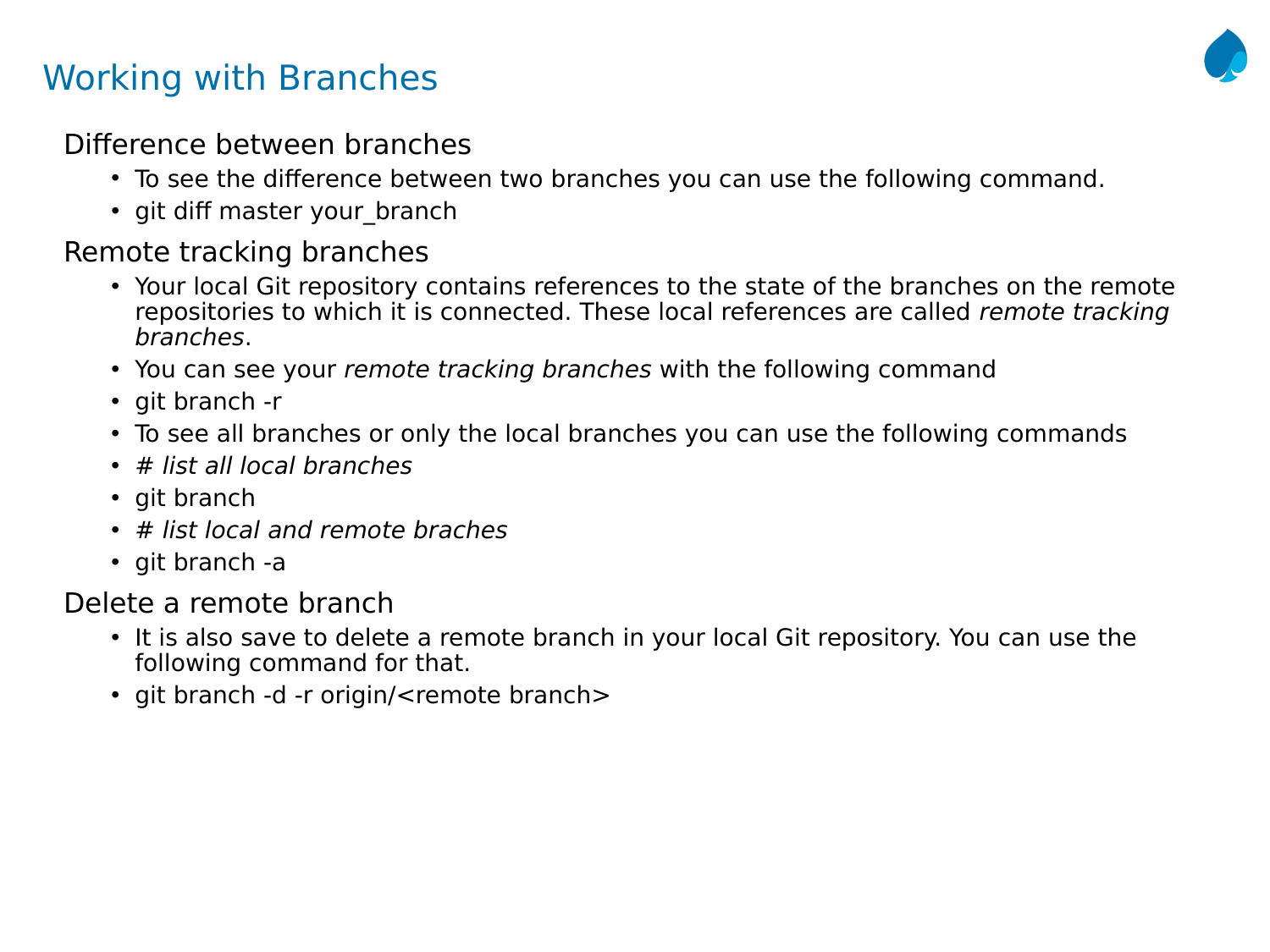

# Working with Branches
Difference between branches
To see the difference between two branches you can use the following command.
git diff master your_branch
Remote tracking branches
Your local Git repository contains references to the state of the branches on the remote repositories to which it is connected. These local references are called remote tracking branches.
You can see your remote tracking branches with the following command
git branch -r
To see all branches or only the local branches you can use the following commands
# list all local branches
git branch
# list local and remote braches
git branch -a
Delete a remote branch
It is also save to delete a remote branch in your local Git repository. You can use the following command for that.
git branch -d -r origin/<remote branch>